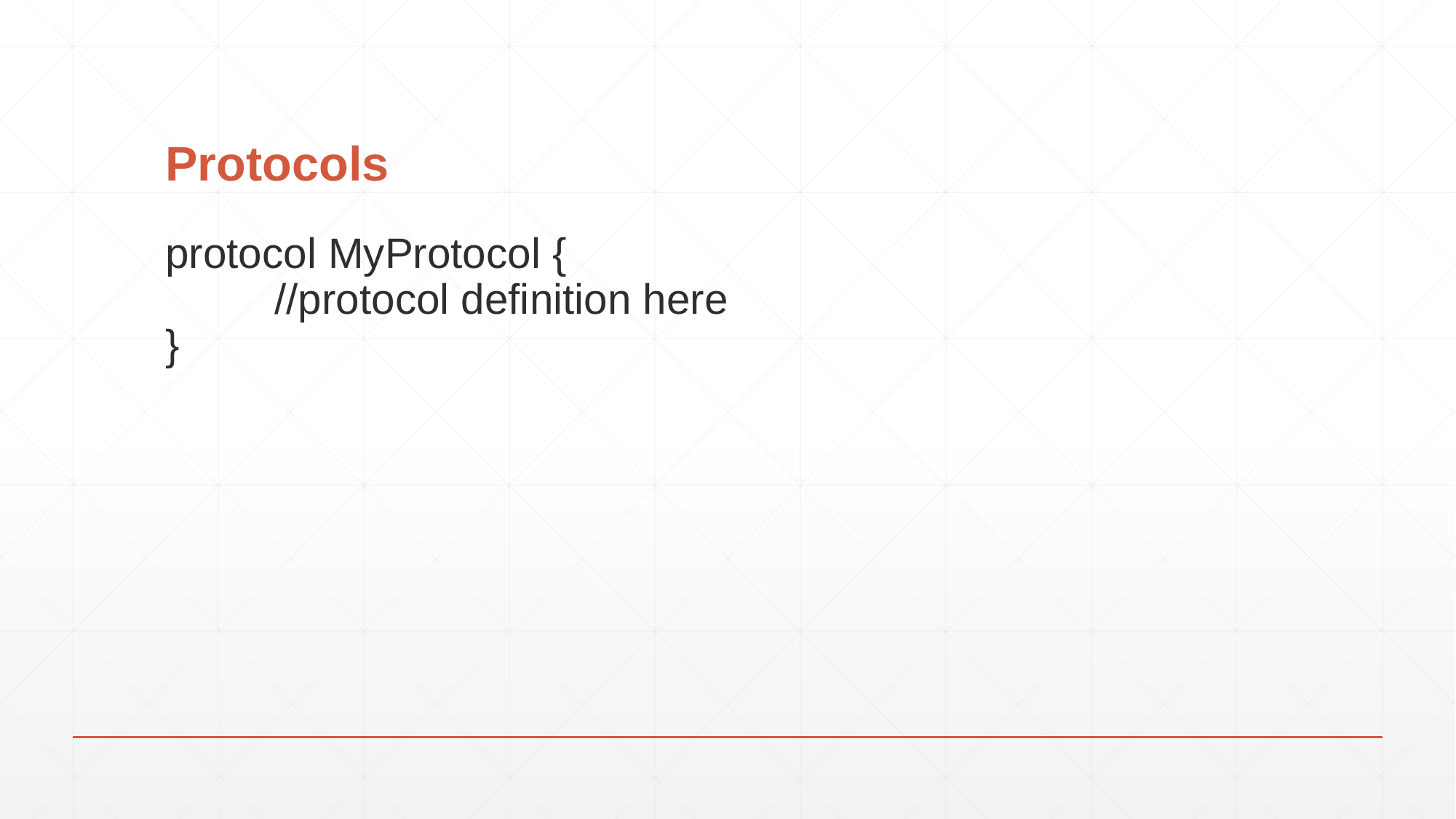

# Protocols
protocol MyProtocol {
	//protocol definition here
}